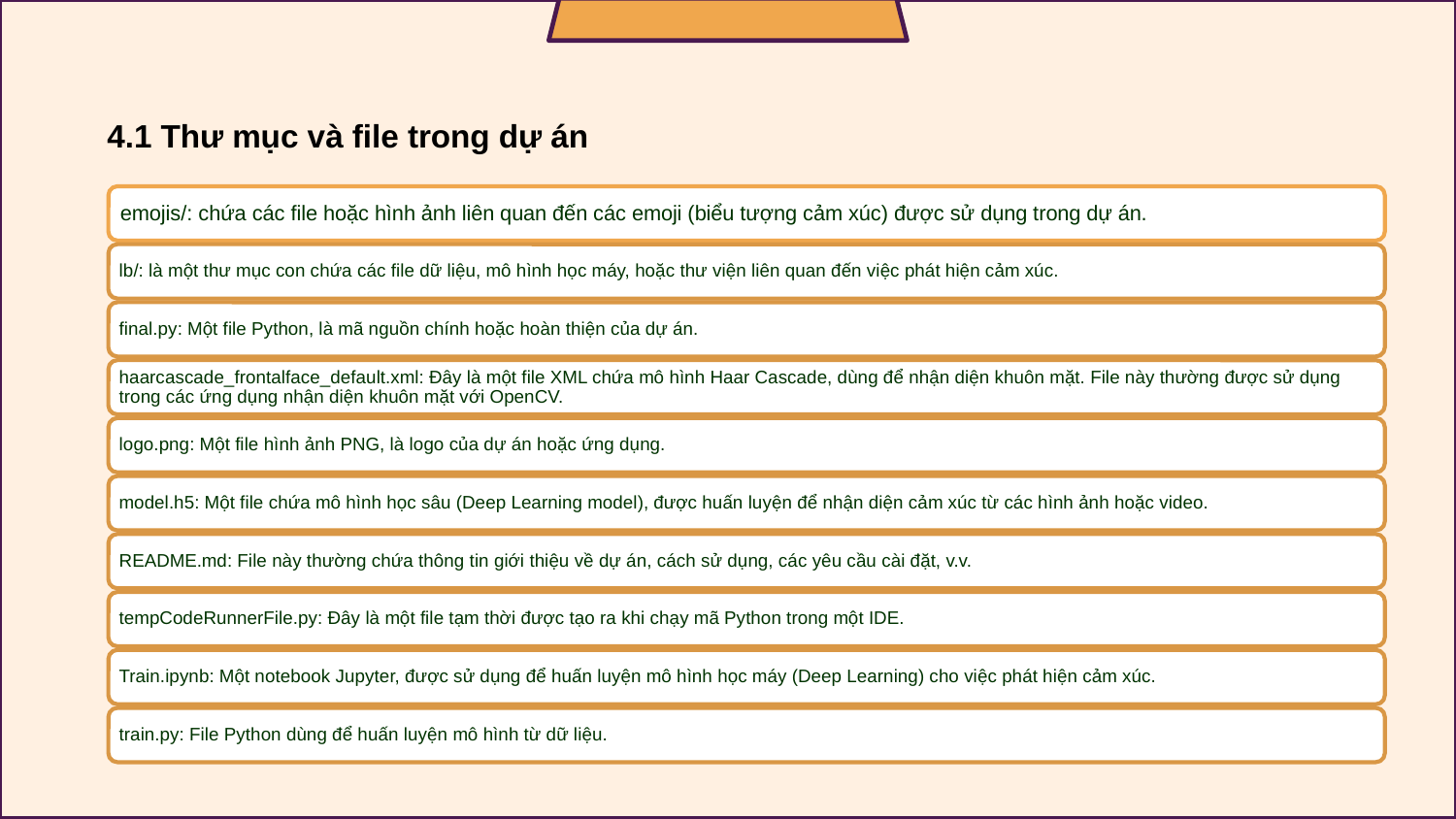

# 4.1 Thư mục và file trong dự án
emojis/: chứa các file hoặc hình ảnh liên quan đến các emoji (biểu tượng cảm xúc) được sử dụng trong dự án.
lb/: là một thư mục con chứa các file dữ liệu, mô hình học máy, hoặc thư viện liên quan đến việc phát hiện cảm xúc.
final.py: Một file Python, là mã nguồn chính hoặc hoàn thiện của dự án.
haarcascade_frontalface_default.xml: Đây là một file XML chứa mô hình Haar Cascade, dùng để nhận diện khuôn mặt. File này thường được sử dụng trong các ứng dụng nhận diện khuôn mặt với OpenCV.
logo.png: Một file hình ảnh PNG, là logo của dự án hoặc ứng dụng.
model.h5: Một file chứa mô hình học sâu (Deep Learning model), được huấn luyện để nhận diện cảm xúc từ các hình ảnh hoặc video.
README.md: File này thường chứa thông tin giới thiệu về dự án, cách sử dụng, các yêu cầu cài đặt, v.v.
tempCodeRunnerFile.py: Đây là một file tạm thời được tạo ra khi chạy mã Python trong một IDE.
Train.ipynb: Một notebook Jupyter, được sử dụng để huấn luyện mô hình học máy (Deep Learning) cho việc phát hiện cảm xúc.
train.py: File Python dùng để huấn luyện mô hình từ dữ liệu.